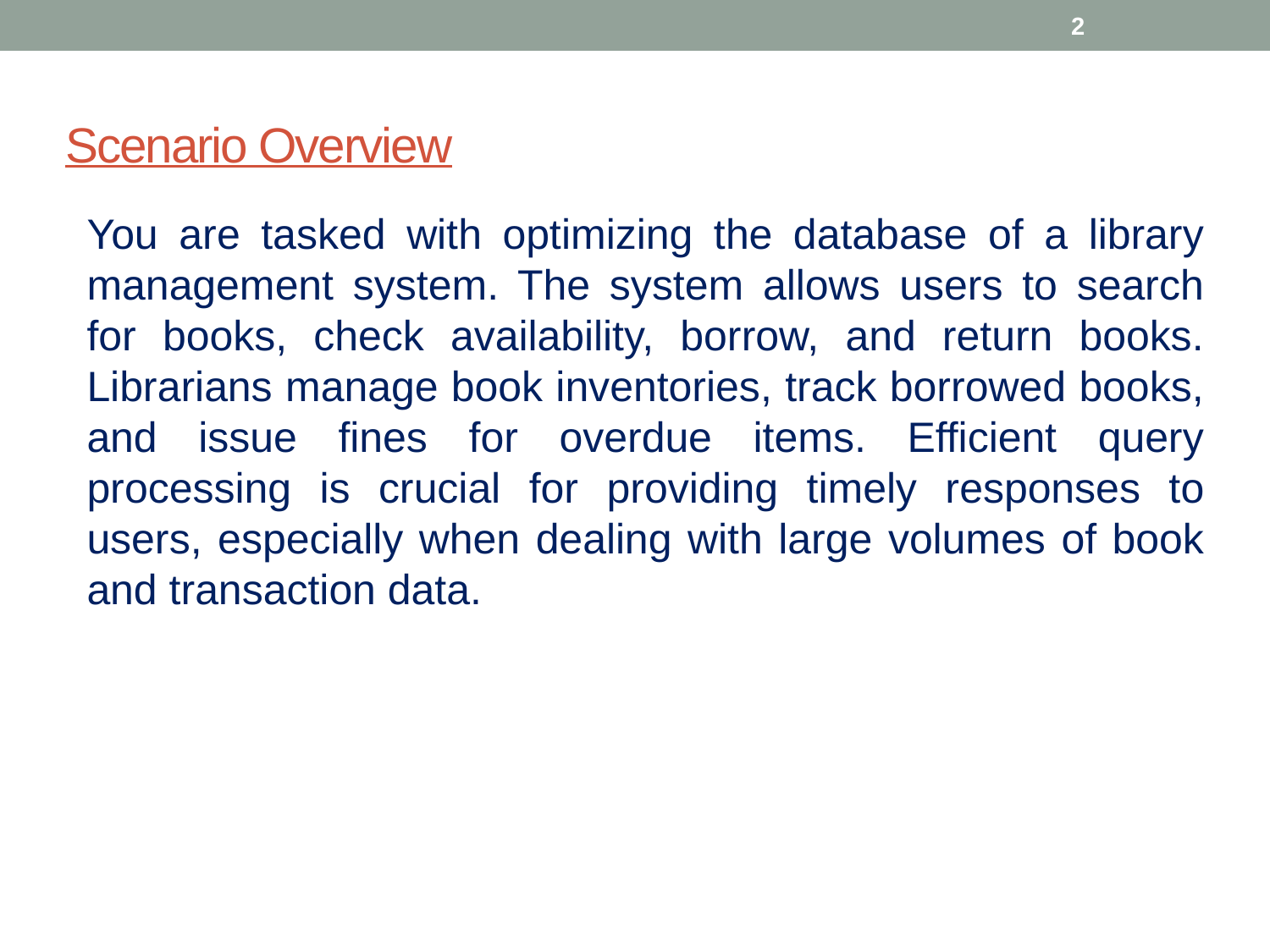

2
# Scenario Overview
You are tasked with optimizing the database of a library management system. The system allows users to search for books, check availability, borrow, and return books. Librarians manage book inventories, track borrowed books, and issue fines for overdue items. Efficient query processing is crucial for providing timely responses to users, especially when dealing with large volumes of book and transaction data.